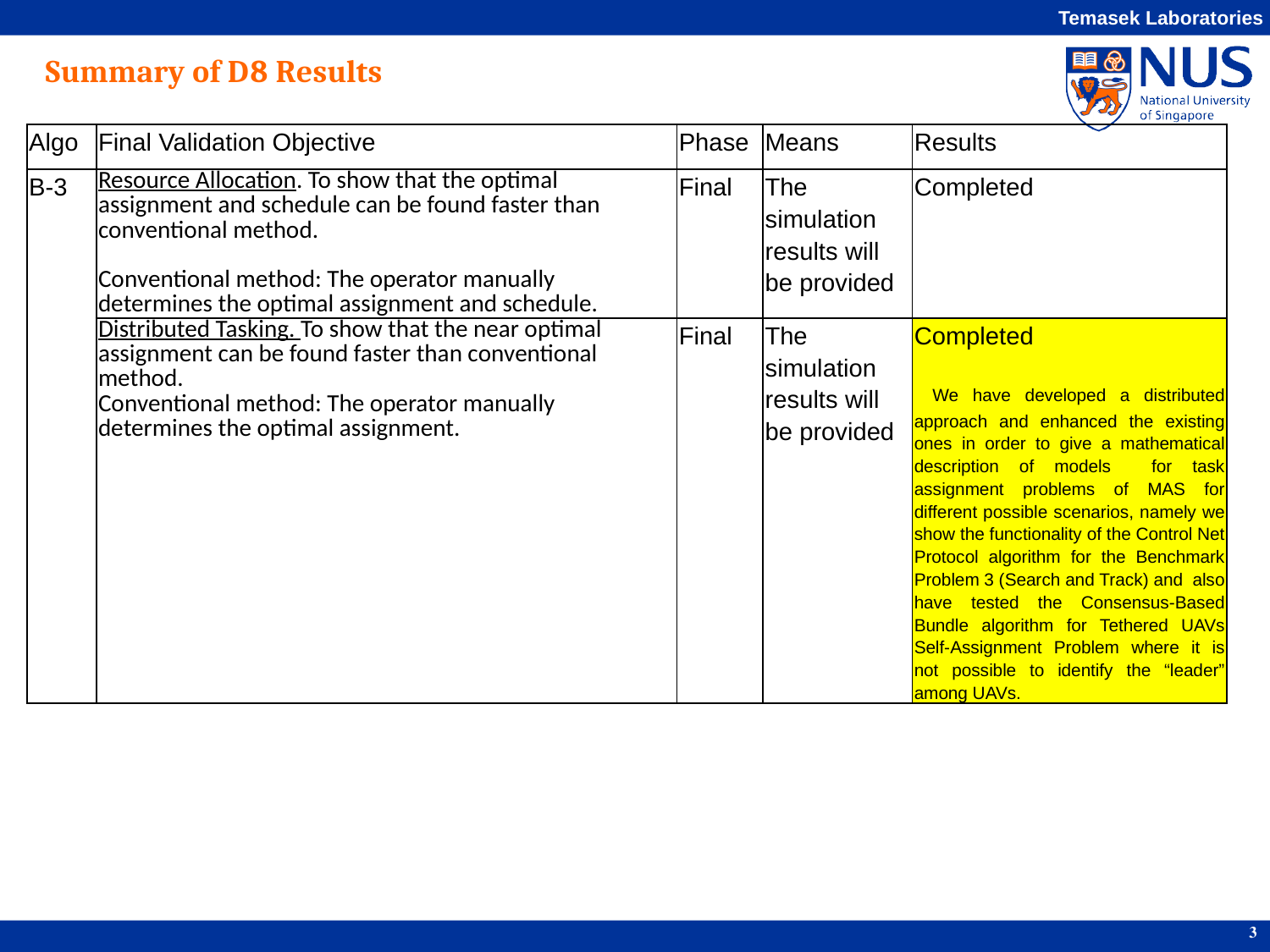

Summary of D8 Results
| Algo | Final Validation Objective | Phase | Means | Results |
| --- | --- | --- | --- | --- |
| B-3 | Resource Allocation. To show that the optimal assignment and schedule can be found faster than conventional method. Conventional method: The operator manually determines the optimal assignment and schedule. | Final | The simulation results will be provided | Completed |
|  | Distributed Tasking. To show that the near optimal assignment can be found faster than conventional method. Conventional method: The operator manually determines the optimal assignment. | Final | The simulation results will be provided | Completed We have developed a distributed approach and enhanced the existing ones in order to give a mathematical description of models for task assignment problems of MAS for different possible scenarios, namely we show the functionality of the Control Net Protocol algorithm for the Benchmark Problem 3 (Search and Track) and also have tested the Consensus-Based Bundle algorithm for Tethered UAVs Self-Assignment Problem where it is not possible to identify the “leader” among UAVs. |
3